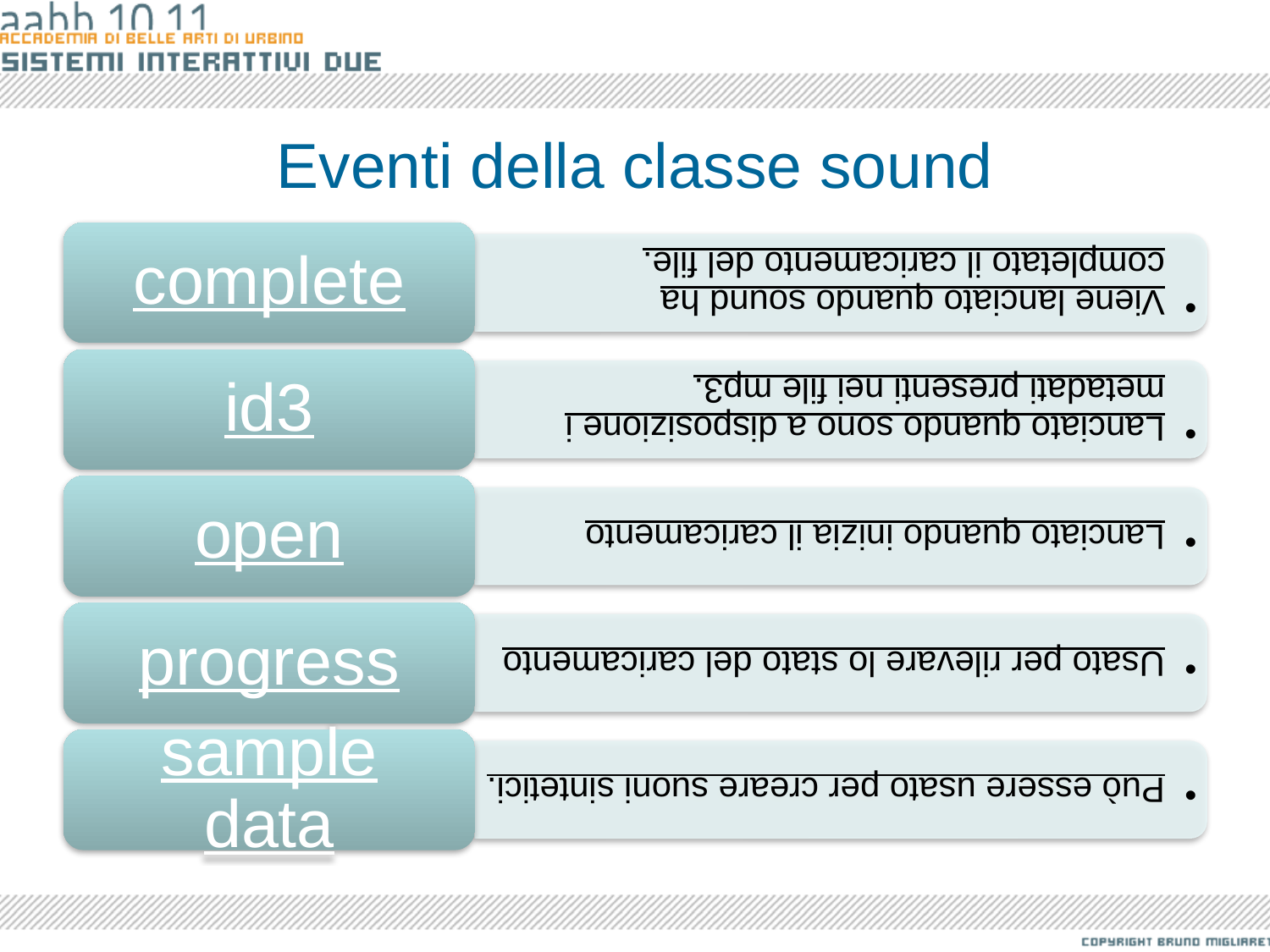

# Eventi della classe sound
Viene lanciato quando sound ha completato il caricamento del file.
complete
Lanciato quando sono a disposizione i metadati presenti nei file mp3.
id3
Lanciato quando inizia il caricamento
open
Usato per rilevare lo stato del caricamento
progress
Può essere usato per creare suoni sintetici.
sample data